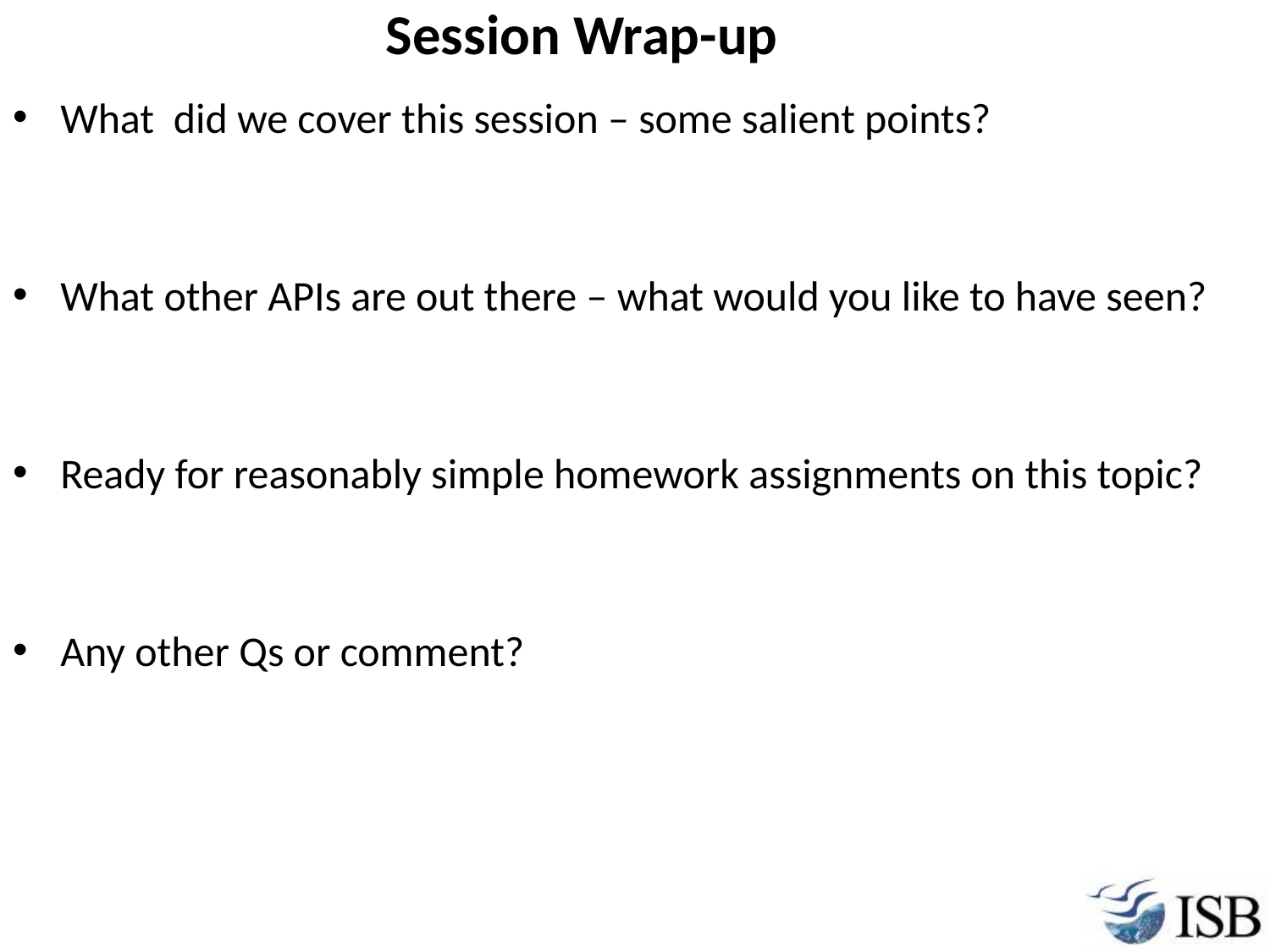

# Session Wrap-up
What  did we cover this session – some salient points?

What other APIs are out there – what would you like to have seen?

Ready for reasonably simple homework assignments on this topic?

Any other Qs or comment?